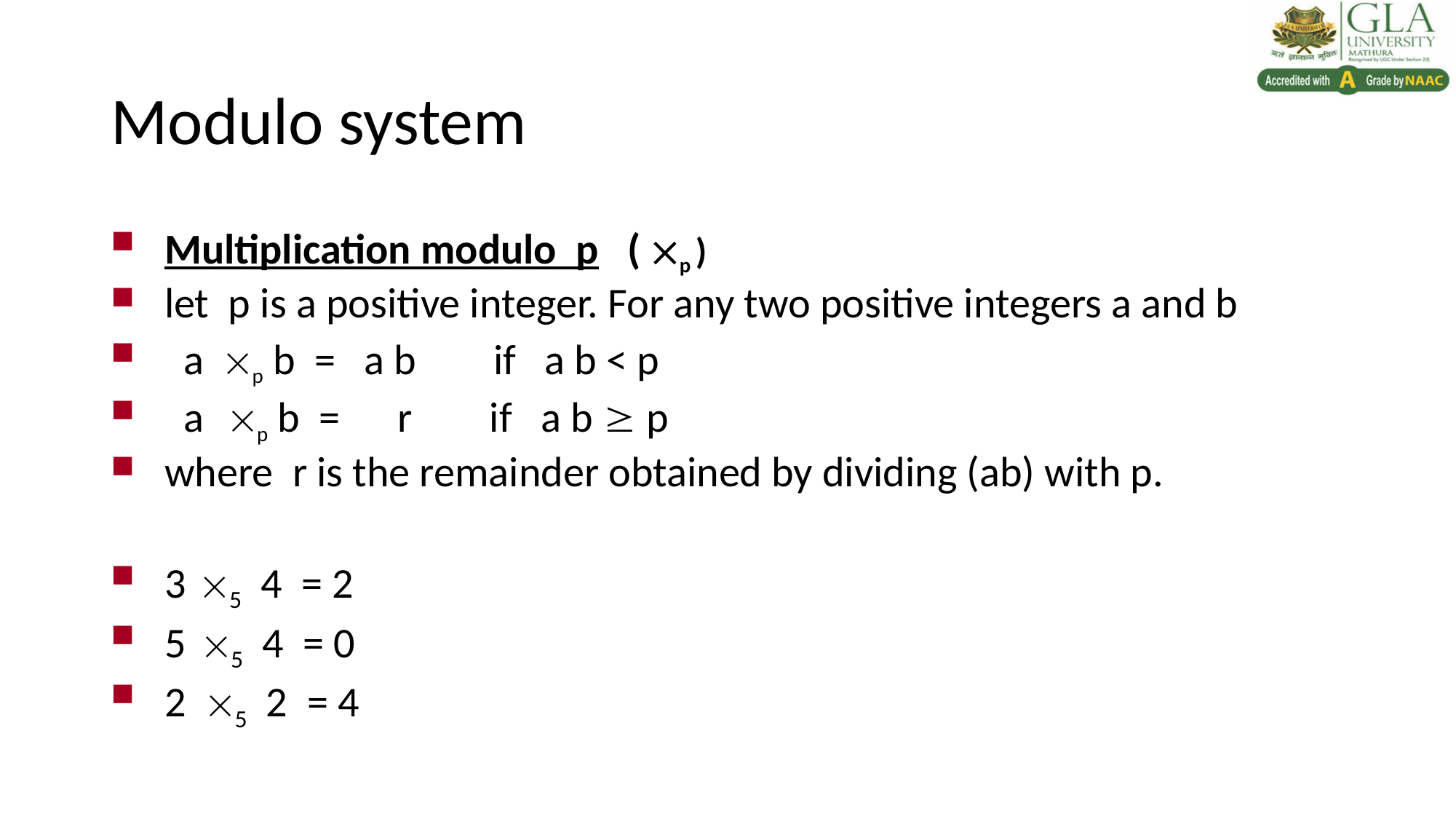

# Modulo system
Multiplication modulo  p   ( ×p )
let  p is a positive integer. For any two positive integers a and b
  a  ×p  b  =   a b        if   a b < p
  a   ×p  b  =      r        if   a b ≥ p
where  r is the remainder obtained by dividing (ab) with p.

3  ×5  4  = 2
5   ×5  4  = 0
2   ×5  2  = 4